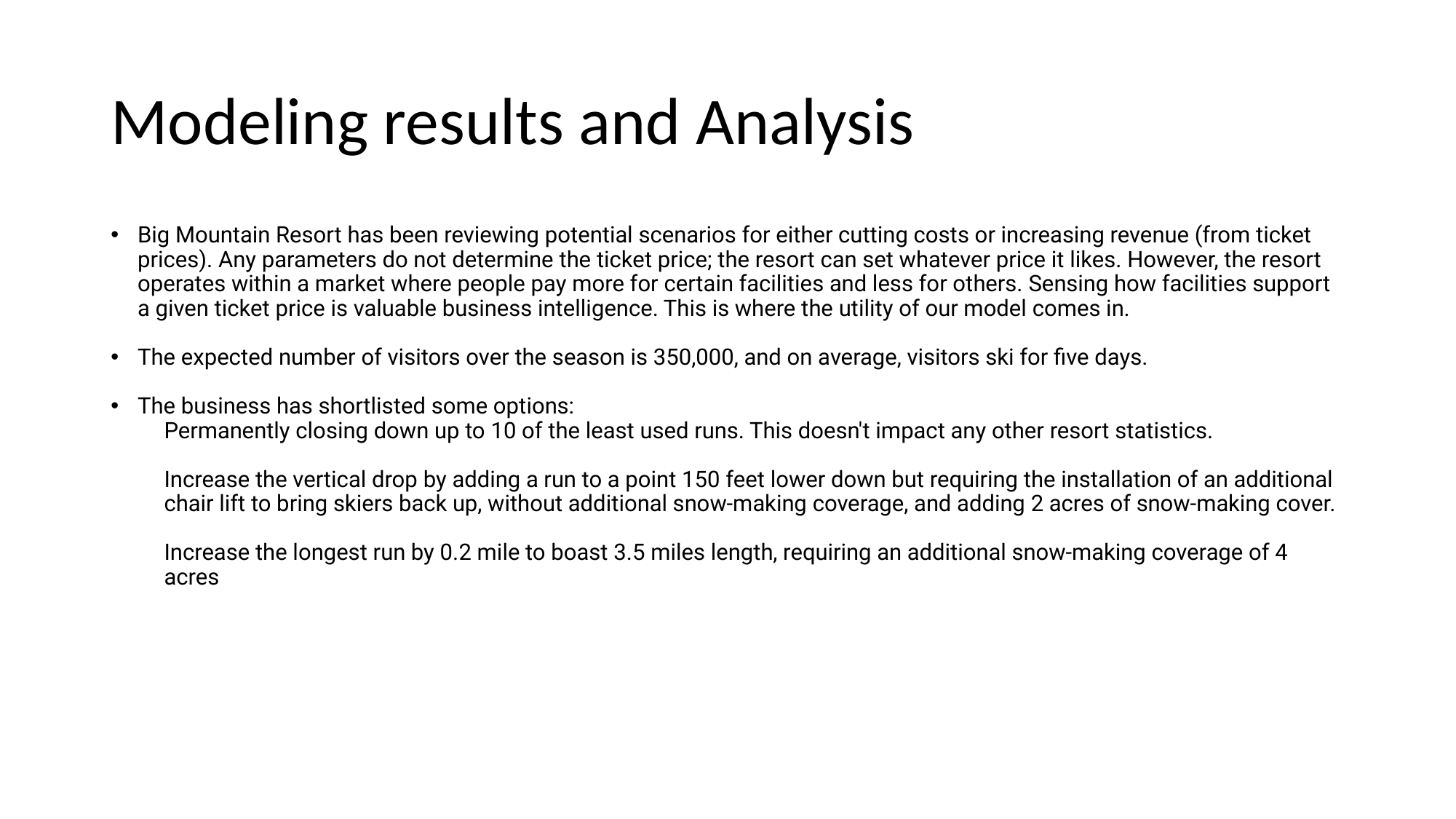

# Modeling results and Analysis
Big Mountain Resort has been reviewing potential scenarios for either cutting costs or increasing revenue (from ticket prices). Any parameters do not determine the ticket price; the resort can set whatever price it likes. However, the resort operates within a market where people pay more for certain facilities and less for others. Sensing how facilities support a given ticket price is valuable business intelligence. This is where the utility of our model comes in.

The expected number of visitors over the season is 350,000, and on average, visitors ski for five days.

The business has shortlisted some options:
Permanently closing down up to 10 of the least used runs. This doesn't impact any other resort statistics.

Increase the vertical drop by adding a run to a point 150 feet lower down but requiring the installation of an additional chair lift to bring skiers back up, without additional snow-making coverage, and adding 2 acres of snow-making cover.

Increase the longest run by 0.2 mile to boast 3.5 miles length, requiring an additional snow-making coverage of 4 acres